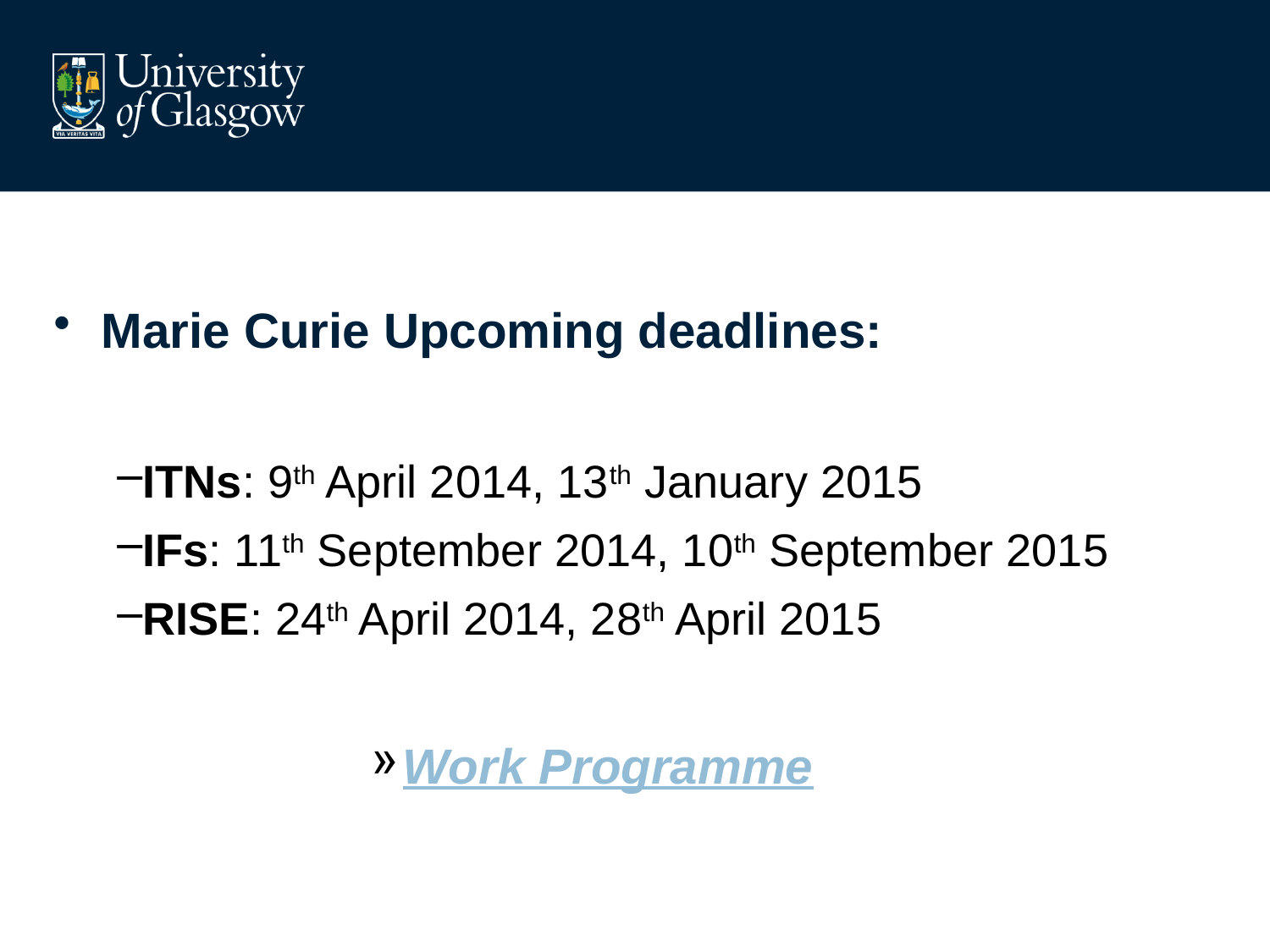

#

Marie Curie Upcoming deadlines:

ITNs: 9th April 2014, 13th January 2015
IFs: 11th September 2014, 10th September 2015
RISE: 24th April 2014, 28th April 2015

Work Programme